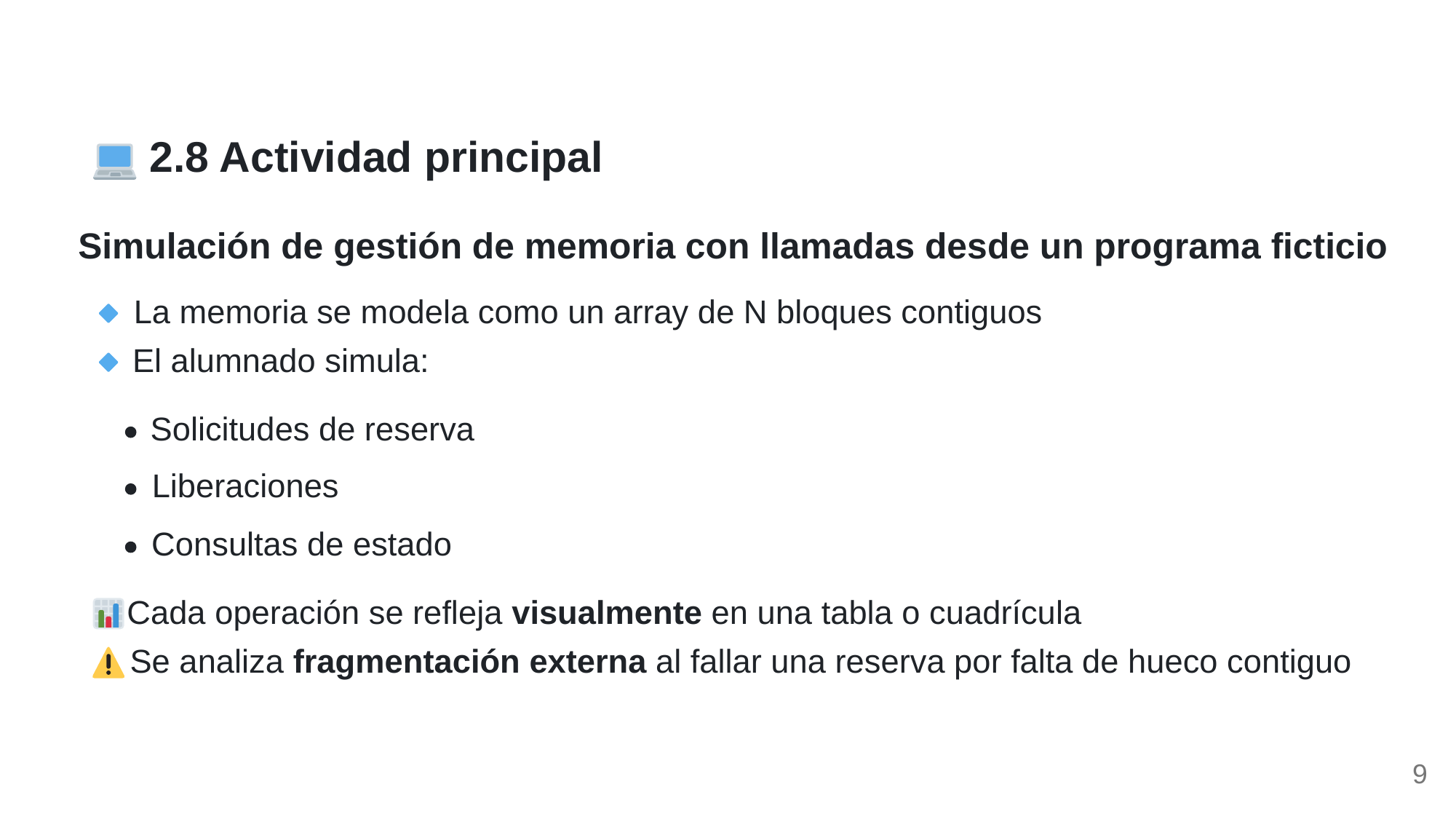

2.8 Actividad principal

Simulación de gestión de memoria con llamadas desde un programa ficticio
 La memoria se modela como un array de N bloques contiguos

 El alumnado simula:

Solicitudes de reserva

Liberaciones

Consultas de estado

 Cada operación se refleja visualmente en una tabla o cuadrícula

 Se analiza fragmentación externa al fallar una reserva por falta de hueco contiguo

9